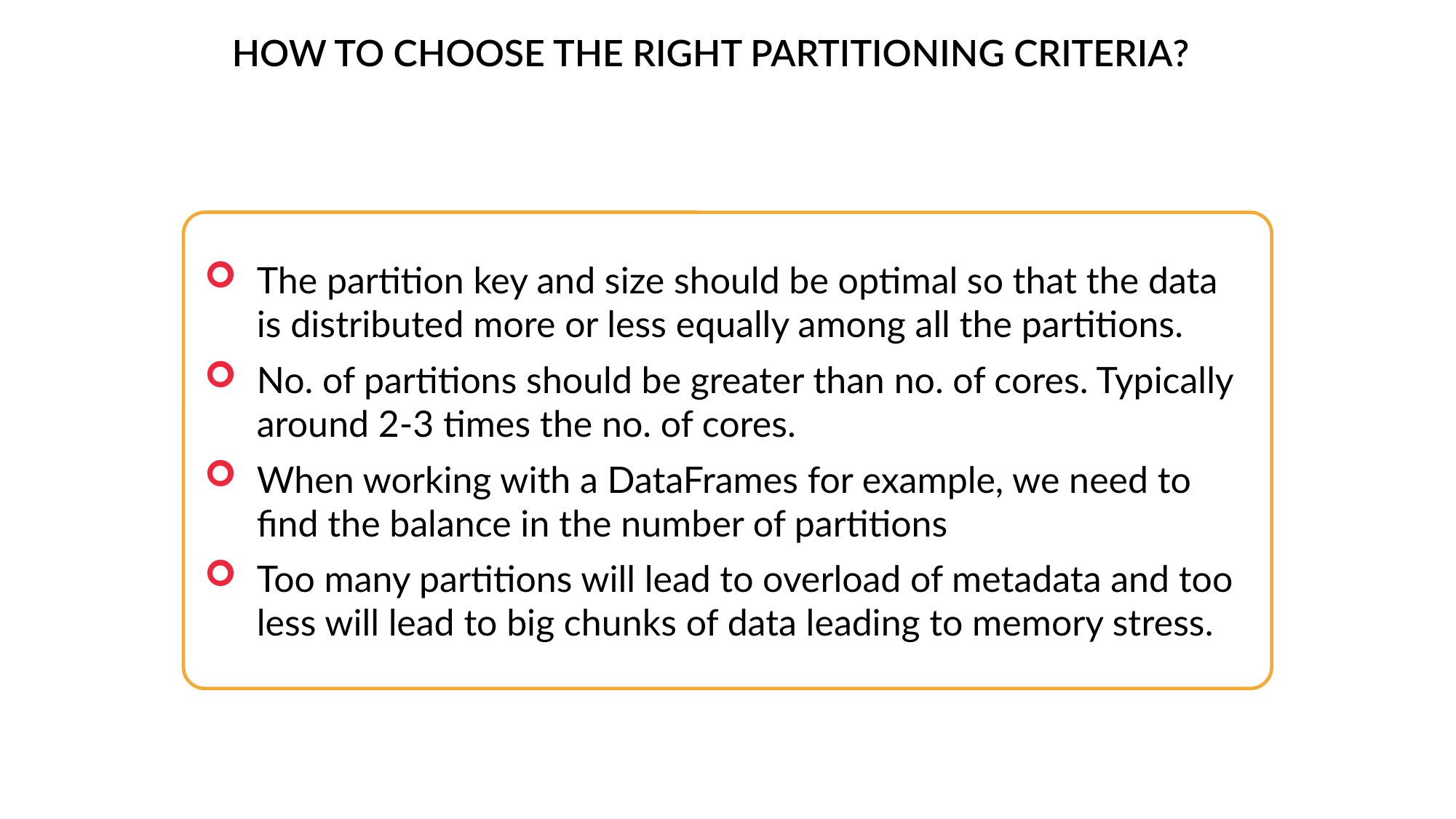

HOW TO CHOOSE THE RIGHT PARTITIONING CRITERIA?
The partition key and size should be optimal so that the data is distributed more or less equally among all the partitions.
No. of partitions should be greater than no. of cores. Typically around 2-3 times the no. of cores.
When working with a DataFrames for example, we need to find the balance in the number of partitions
Too many partitions will lead to overload of metadata and too less will lead to big chunks of data leading to memory stress.